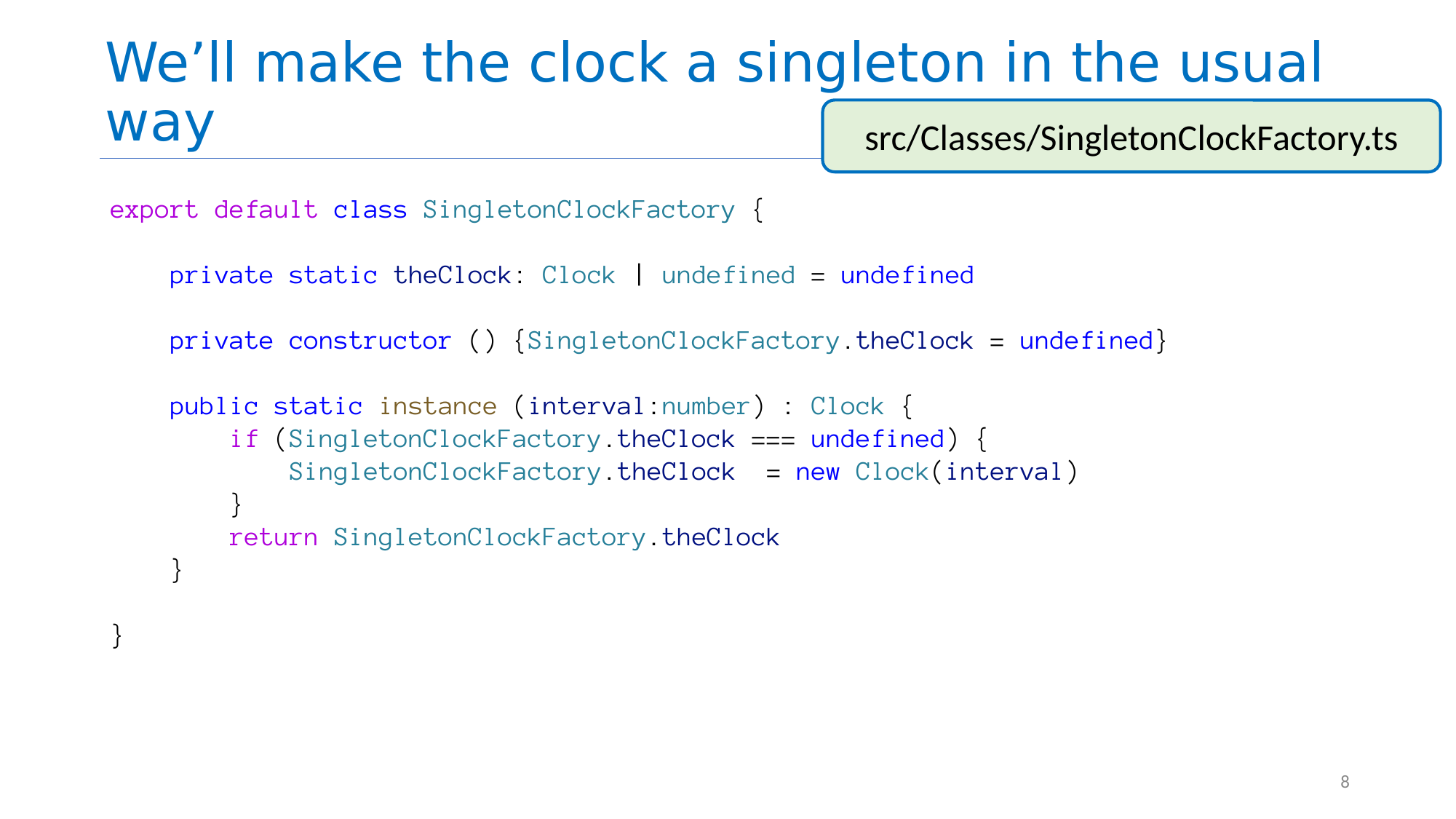

# We’ll make the clock a singleton in the usual way
src/Classes/SingletonClockFactory.ts
export default class SingletonClockFactory {
    private static theClock: Clock | undefined = undefined

    private constructor () {SingletonClockFactory.theClock = undefined}

    public static instance (interval:number) : Clock {
        if (SingletonClockFactory.theClock === undefined) {
            SingletonClockFactory.theClock  = new Clock(interval)
        }
        return SingletonClockFactory.theClock
    }
}
8